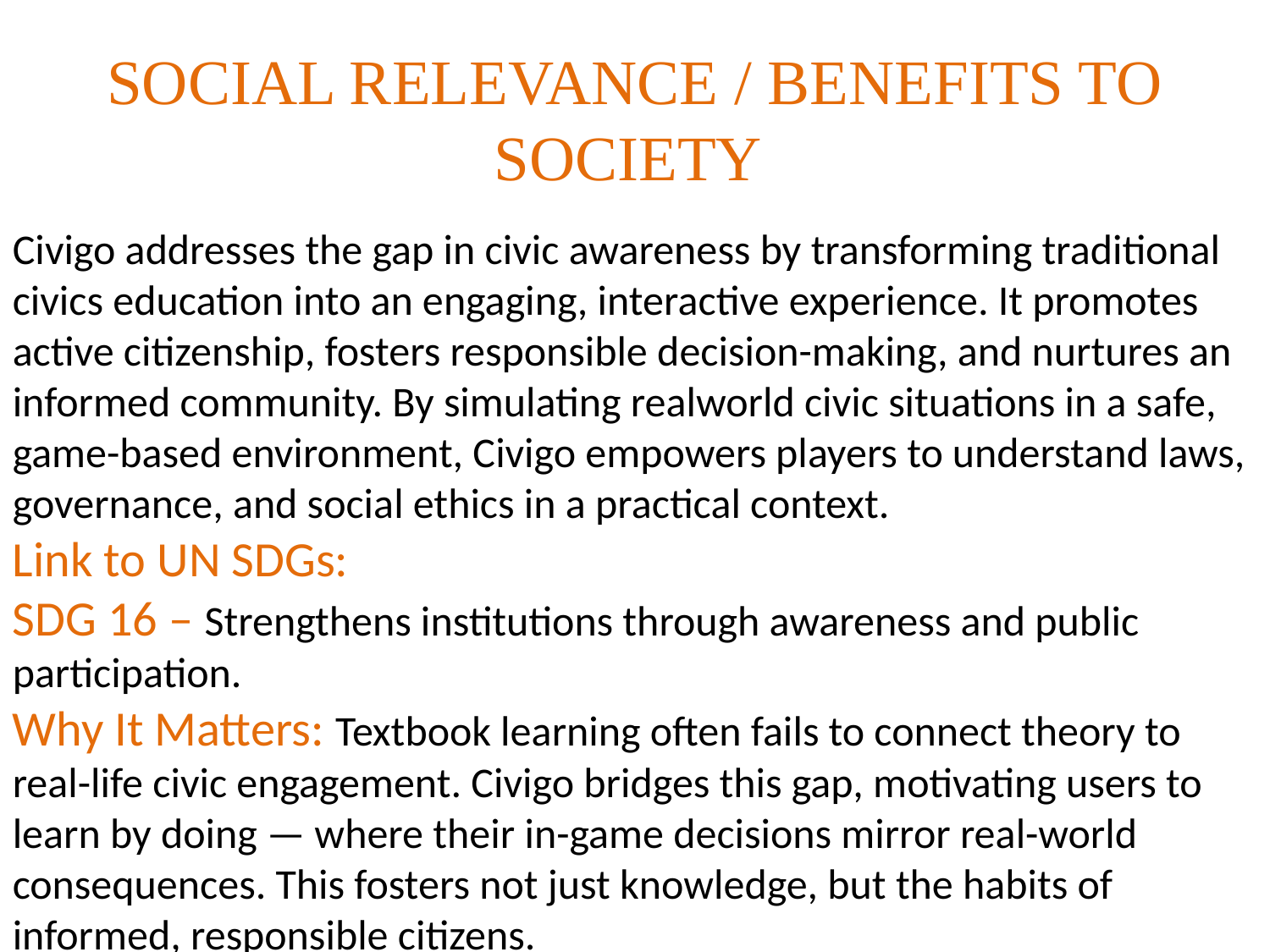

# SOCIAL RELEVANCE / BENEFITS TO SOCIETY
Civigo addresses the gap in civic awareness by transforming traditional civics education into an engaging, interactive experience. It promotes active citizenship, fosters responsible decision-making, and nurtures an informed community. By simulating realworld civic situations in a safe, game-based environment, Civigo empowers players to understand laws, governance, and social ethics in a practical context.
Link to UN SDGs:
SDG 16 – Strengthens institutions through awareness and public participation.
Why It Matters: Textbook learning often fails to connect theory to real-life civic engagement. Civigo bridges this gap, motivating users to learn by doing — where their in-game decisions mirror real-world consequences. This fosters not just knowledge, but the habits of informed, responsible citizens.